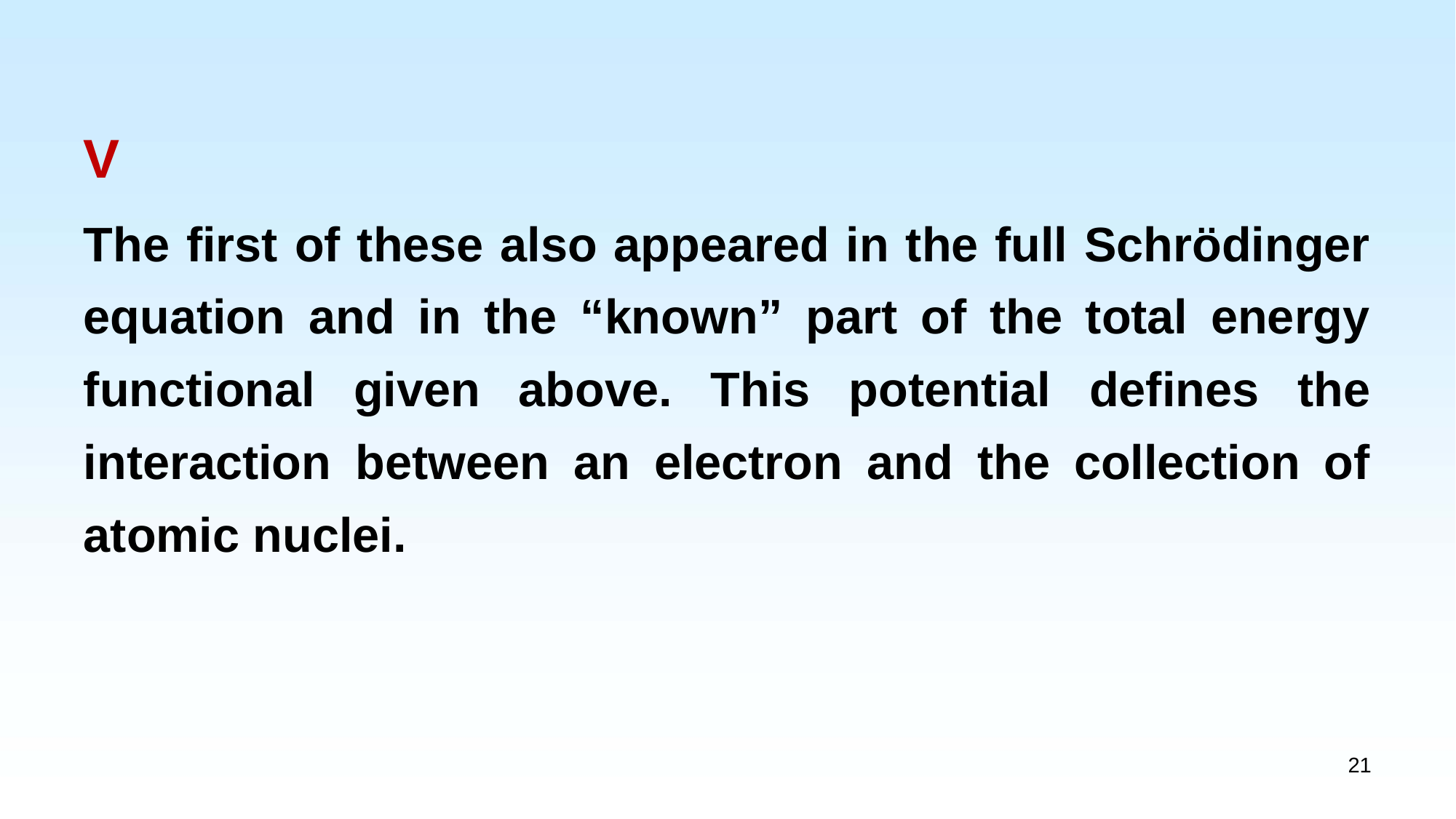

V
The first of these also appeared in the full Schrödinger equation and in the “known” part of the total energy functional given above. This potential defines the interaction between an electron and the collection of atomic nuclei.
21